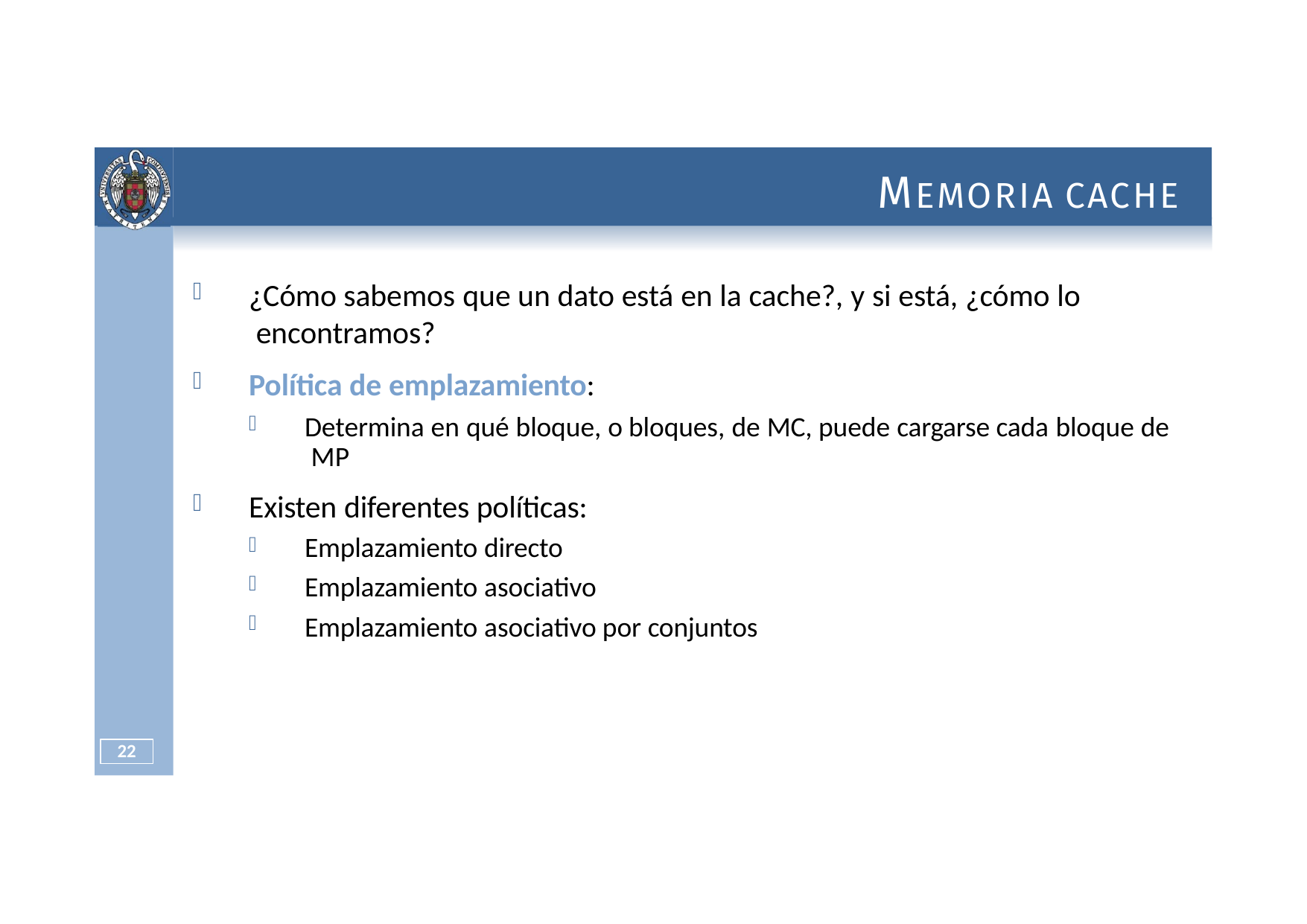

# MEMORIA	CACHE
¿Cómo sabemos que un dato está en la cache?, y si está, ¿cómo lo  encontramos?
Política de emplazamiento:
Determina en qué bloque, o bloques, de MC, puede cargarse cada bloque de  MP
Existen diferentes políticas:
Emplazamiento directo
Emplazamiento asociativo
Emplazamiento asociativo por conjuntos

22